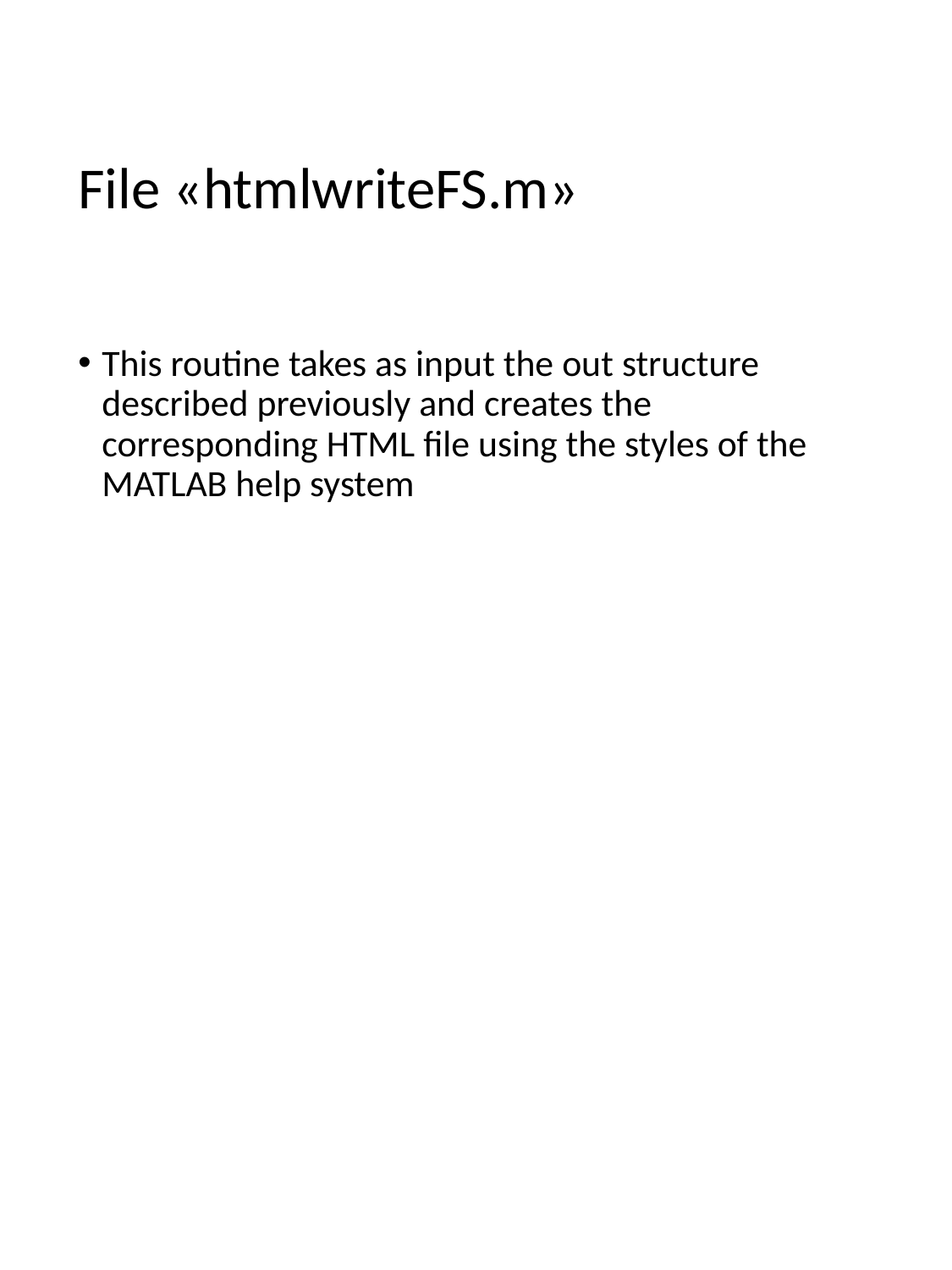

# File «htmlwriteFS.m»
This routine takes as input the out structure described previously and creates the corresponding HTML file using the styles of the MATLAB help system